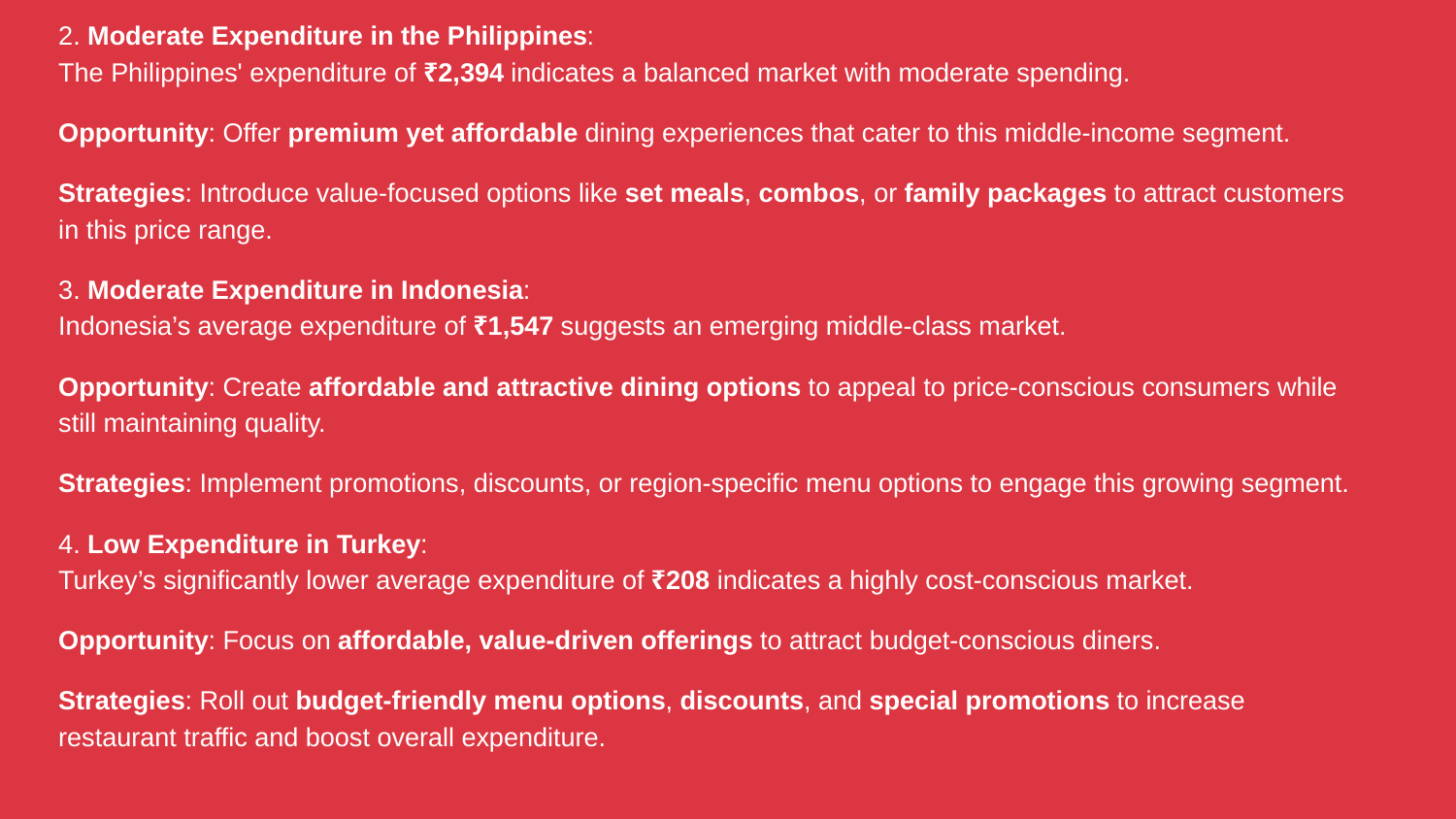

2. Moderate Expenditure in the Philippines:
The Philippines' expenditure of ₹2,394 indicates a balanced market with moderate spending.
Opportunity: Offer premium yet affordable dining experiences that cater to this middle-income segment.
Strategies: Introduce value-focused options like set meals, combos, or family packages to attract customers in this price range.
3. Moderate Expenditure in Indonesia:
Indonesia’s average expenditure of ₹1,547 suggests an emerging middle-class market.
Opportunity: Create affordable and attractive dining options to appeal to price-conscious consumers while still maintaining quality.
Strategies: Implement promotions, discounts, or region-specific menu options to engage this growing segment.
4. Low Expenditure in Turkey:
Turkey’s significantly lower average expenditure of ₹208 indicates a highly cost-conscious market.
Opportunity: Focus on affordable, value-driven offerings to attract budget-conscious diners.
Strategies: Roll out budget-friendly menu options, discounts, and special promotions to increase restaurant traffic and boost overall expenditure.